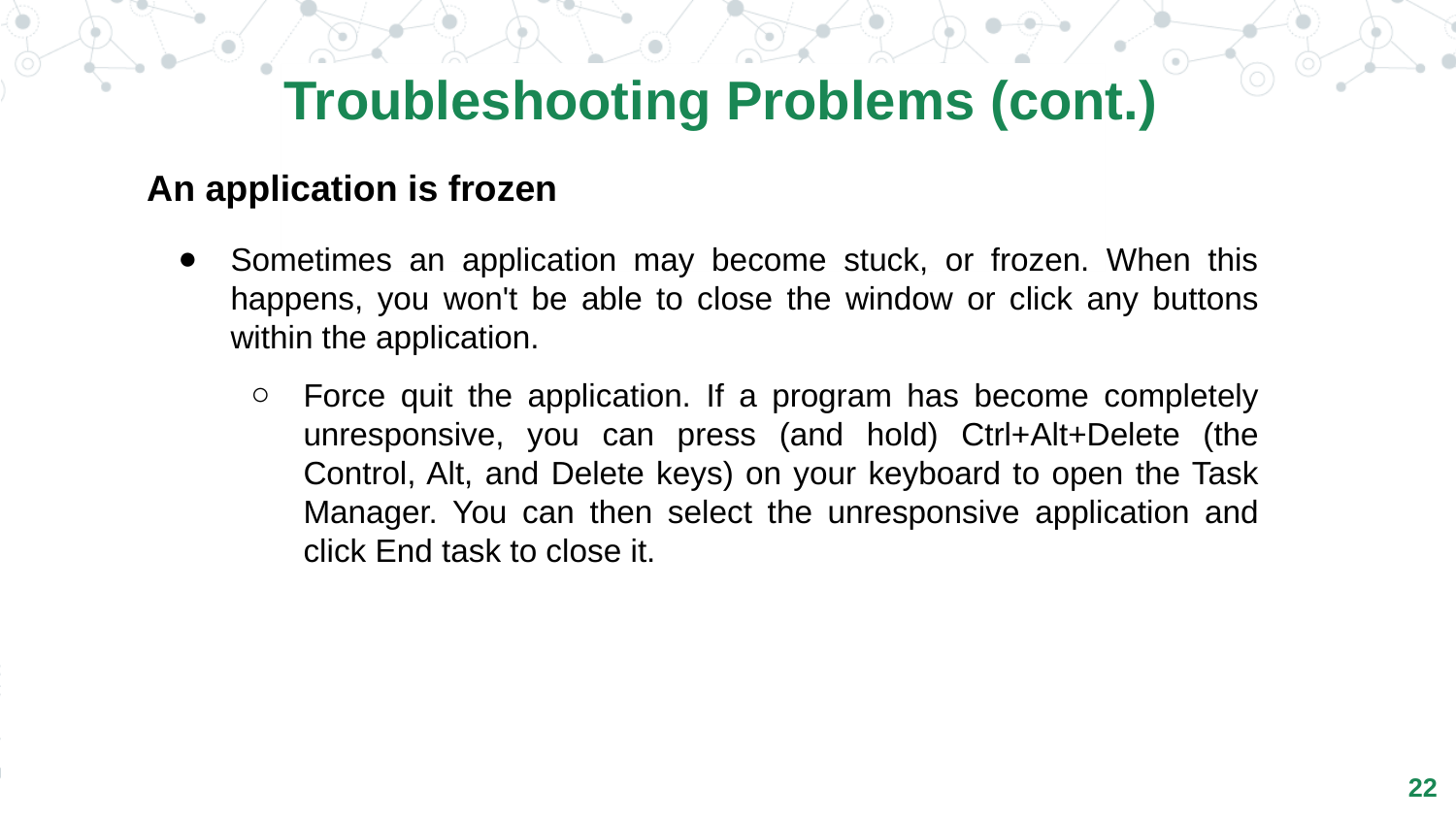

Troubleshooting Problems (cont.)

An application is frozen
Sometimes an application may become stuck, or frozen. When this happens, you won't be able to close the window or click any buttons within the application.
Force quit the application. If a program has become completely unresponsive, you can press (and hold) Ctrl+Alt+Delete (the Control, Alt, and Delete keys) on your keyboard to open the Task Manager. You can then select the unresponsive application and click End task to close it.
22